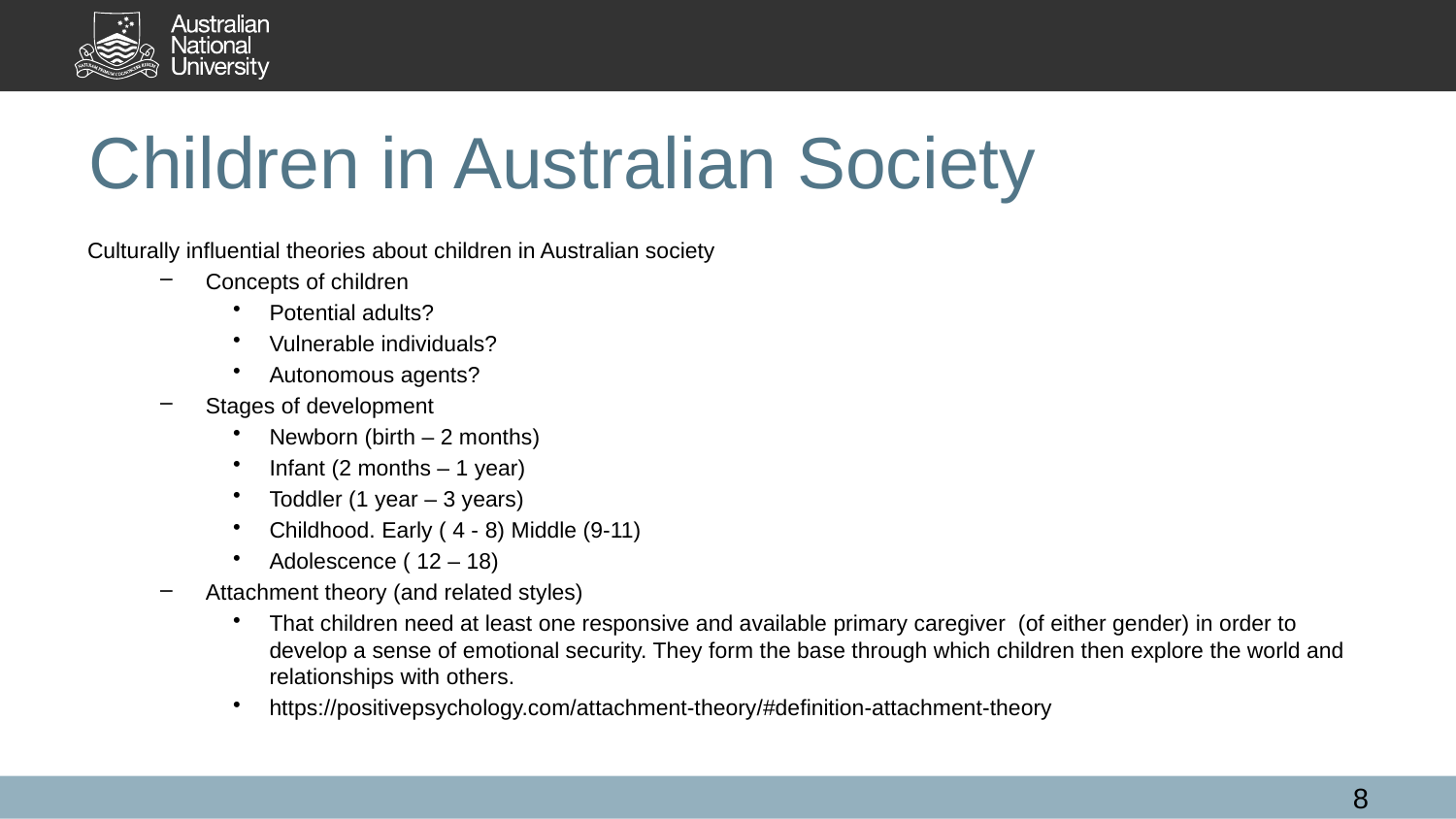

# Children in Australian Society
Culturally influential theories about children in Australian society
Concepts of children
Potential adults?
Vulnerable individuals?
Autonomous agents?
Stages of development
Newborn (birth – 2 months)
Infant (2 months – 1 year)
Toddler (1 year – 3 years)
Childhood. Early ( 4 - 8) Middle (9-11)
Adolescence ( 12 – 18)
Attachment theory (and related styles)
That children need at least one responsive and available primary caregiver  (of either gender) in order to develop a sense of emotional security. They form the base through which children then explore the world and relationships with others.
https://positivepsychology.com/attachment-theory/#definition-attachment-theory

8